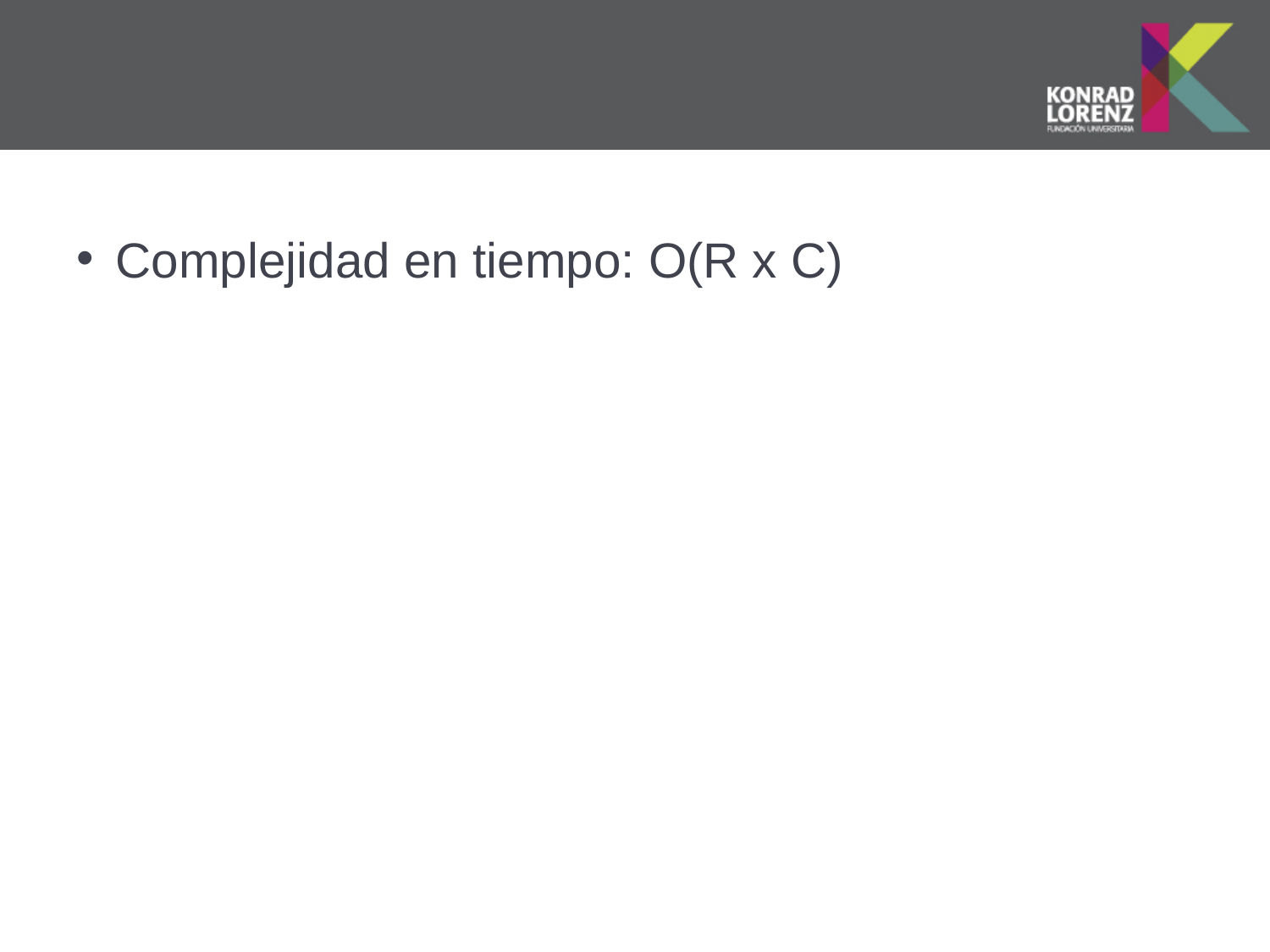

#
Complejidad en tiempo: O(R x C)